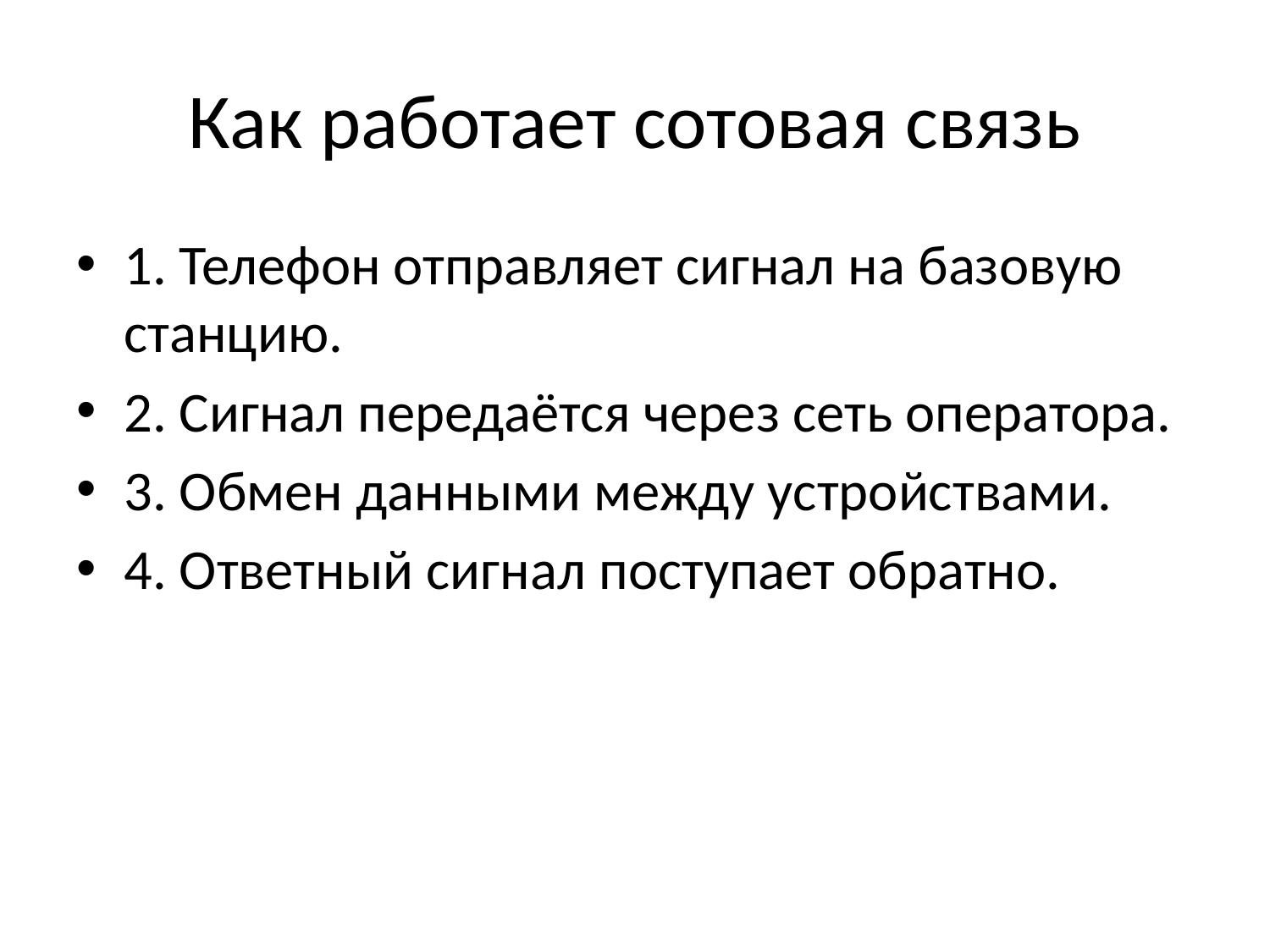

# Как работает сотовая связь
1. Телефон отправляет сигнал на базовую станцию.
2. Сигнал передаётся через сеть оператора.
3. Обмен данными между устройствами.
4. Ответный сигнал поступает обратно.